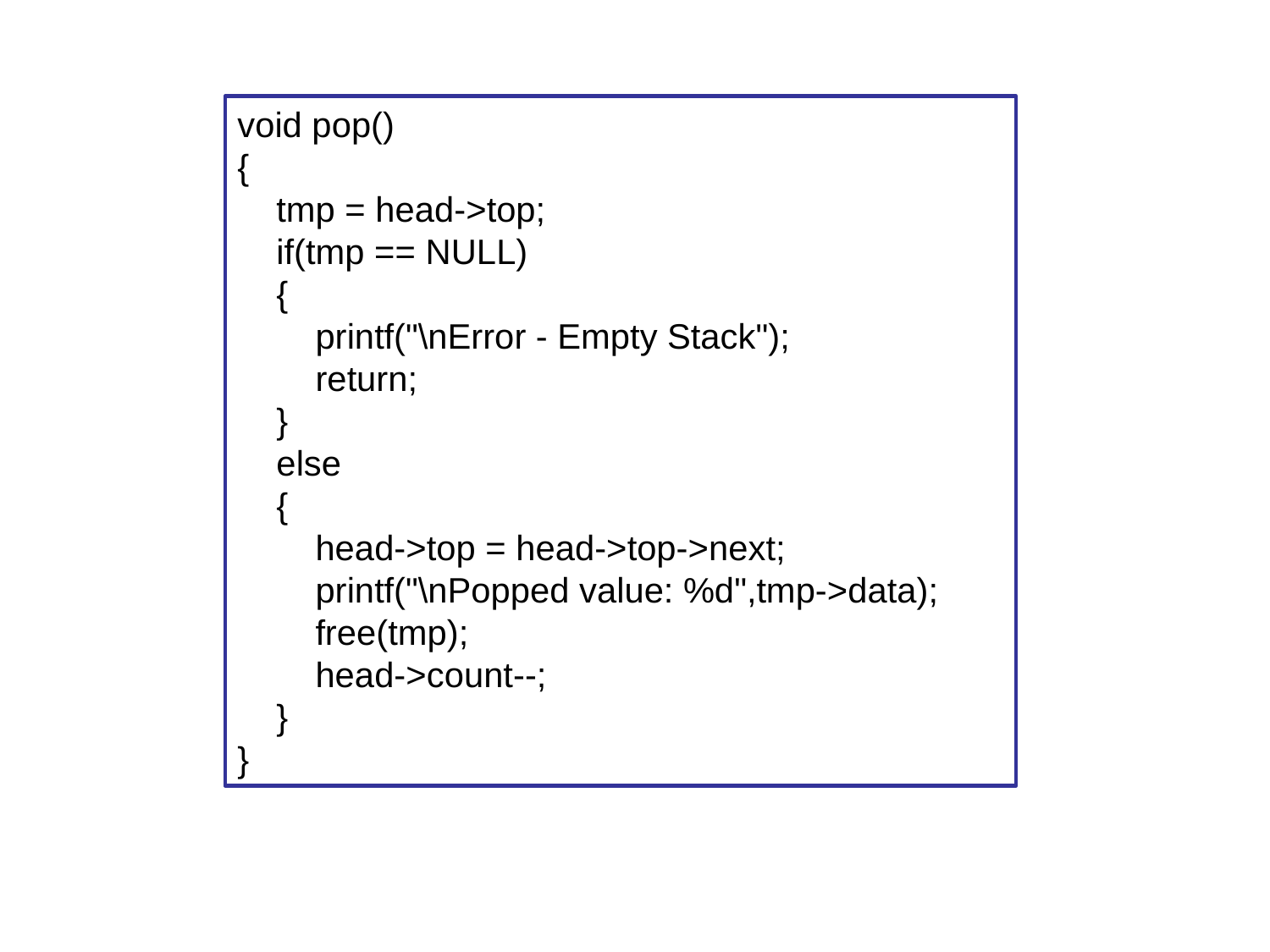

void pop()
{
    tmp = head->top;
    if(tmp == NULL)
    {
        printf("\nError - Empty Stack");
        return;
    }
    else
    {
        head->top = head->top->next;
        printf("\nPopped value: %d",tmp->data);
        free(tmp);
        head->count--;
    }
}